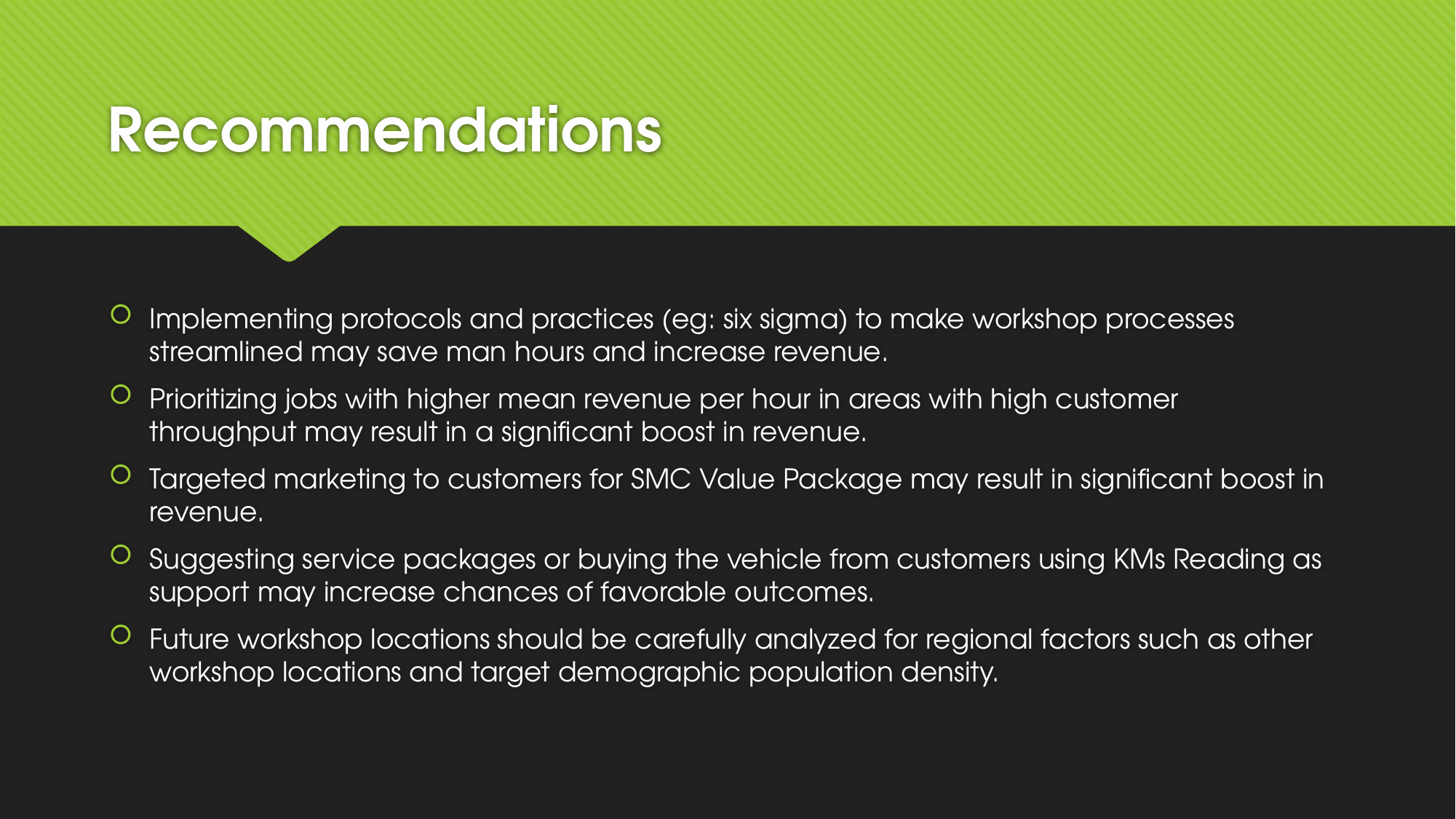

# Recommendations
Implementing protocols and practices (eg: six sigma) to make workshop processes streamlined may save man hours and increase revenue.
Prioritizing jobs with higher mean revenue per hour in areas with high customer throughput may result in a significant boost in revenue.
Targeted marketing to customers for SMC Value Package may result in significant boost in revenue.
Suggesting service packages or buying the vehicle from customers using KMs Reading as support may increase chances of favorable outcomes.
Future workshop locations should be carefully analyzed for regional factors such as other workshop locations and target demographic population density.